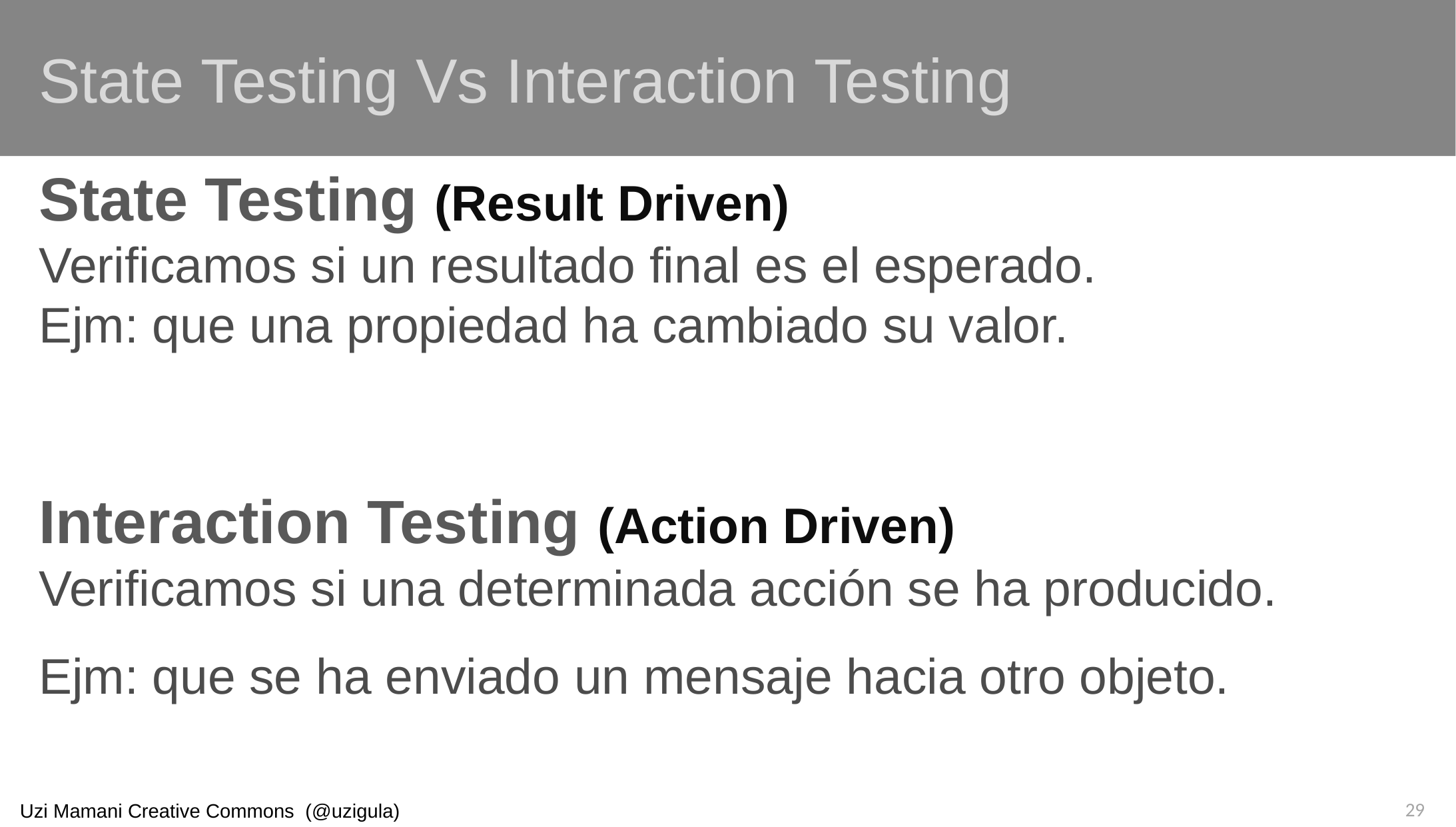

# State Testing Vs Interaction Testing
State Testing (Result Driven)
Verificamos si un resultado final es el esperado.
Ejm: que una propiedad ha cambiado su valor.

Interaction Testing (Action Driven)
Verificamos si una determinada acción se ha producido.
Ejm: que se ha enviado un mensaje hacia otro objeto.

29
Uzi Mamani Creative Commons  (@uzigula)